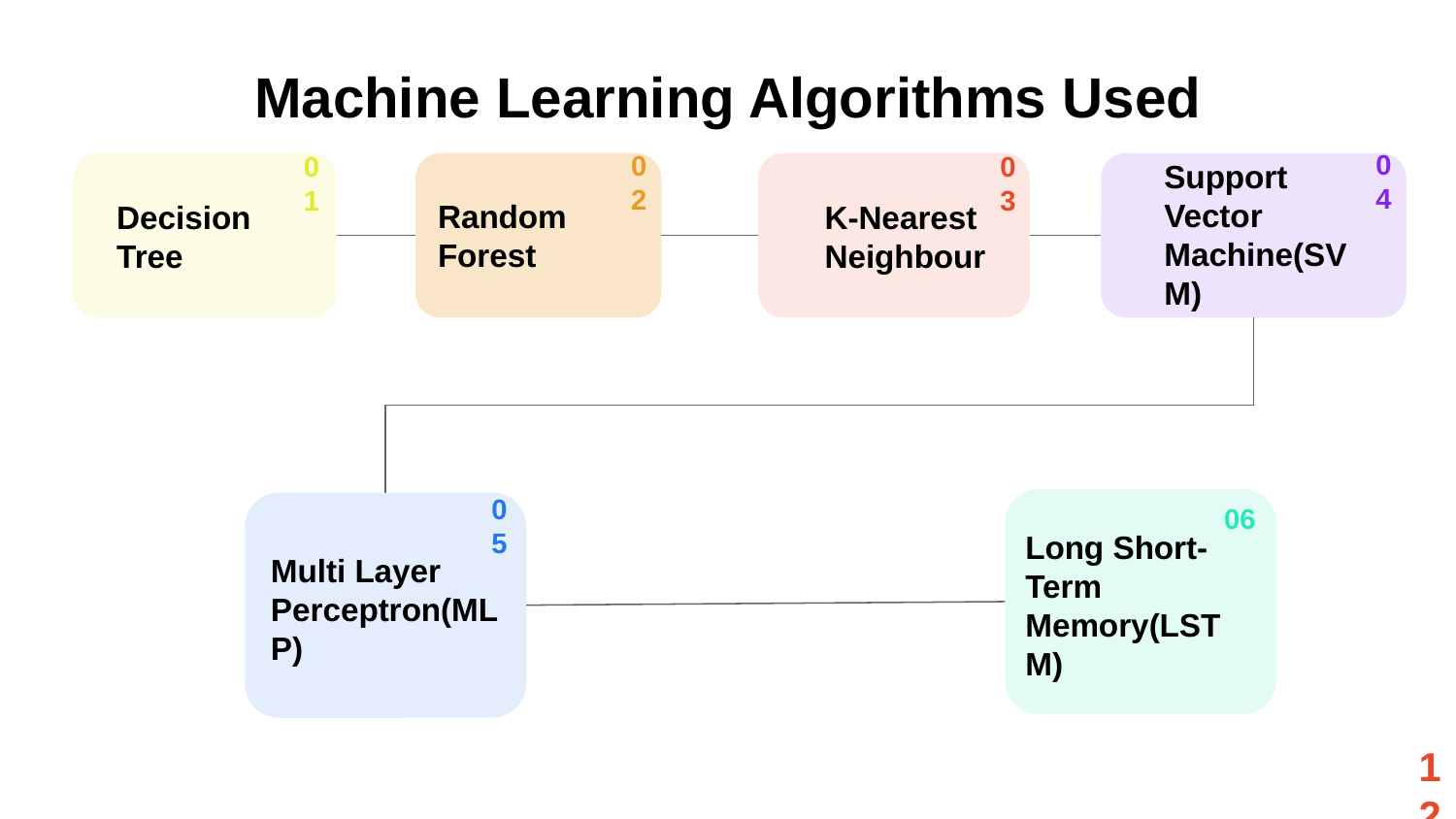

# Machine Learning Algorithms Used
04
Support Vector Machine(SVM)
02
Random Forest

01
Decision Tree

03
K-Nearest Neighbour

06
Long Short-Term Memory(LSTM)

05
Multi Layer Perceptron(MLP)
12